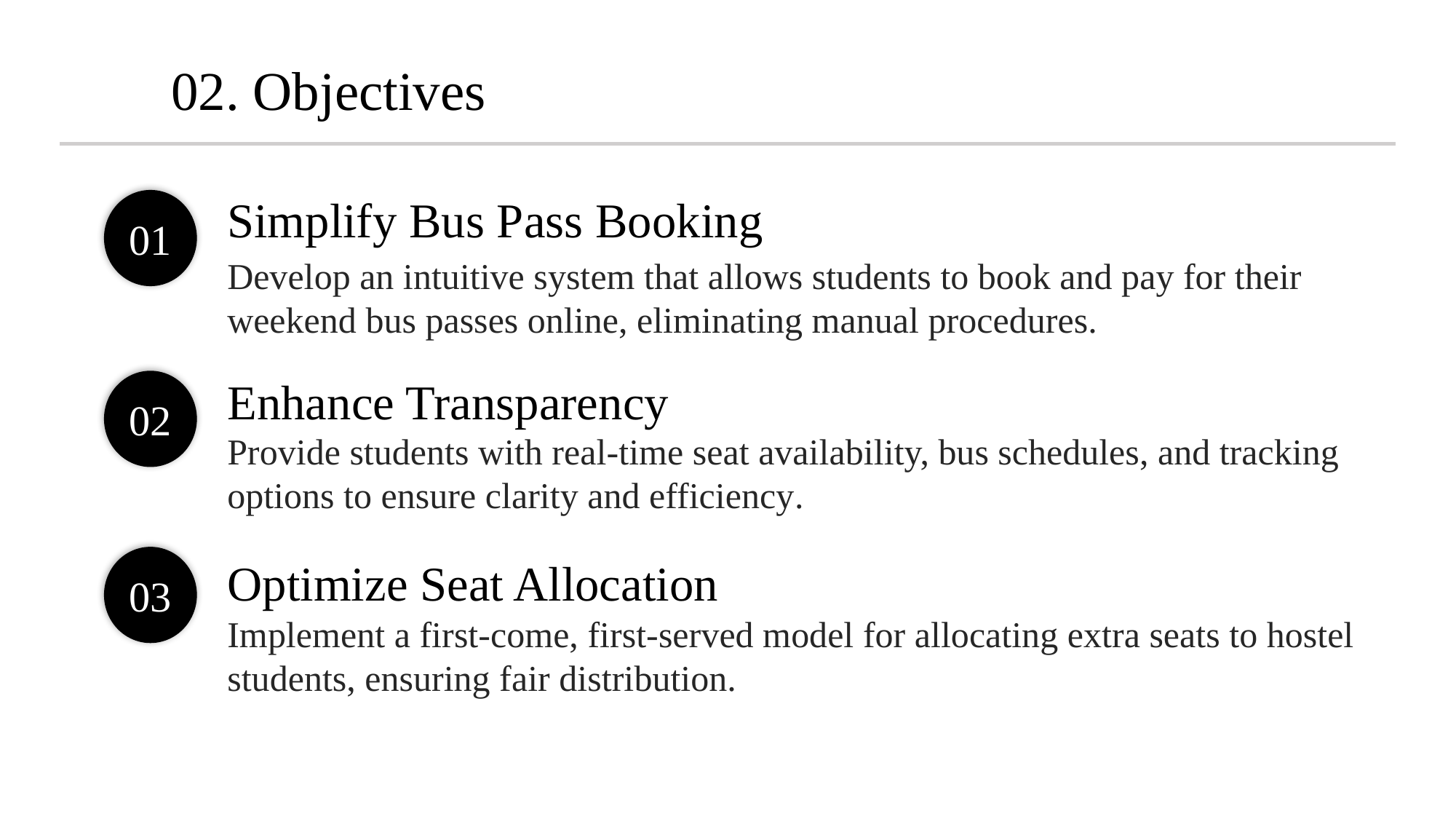

02. Objectives
Simplify Bus Pass Booking

01
Develop an intuitive system that allows students to book and pay for their weekend bus passes online, eliminating manual procedures.

Enhance Transparency

02
Provide students with real-time seat availability, bus schedules, and tracking options to ensure clarity and efficiency.
Optimize Seat Allocation
03
Implement a first-come, first-served model for allocating extra seats to hostel students, ensuring fair distribution.